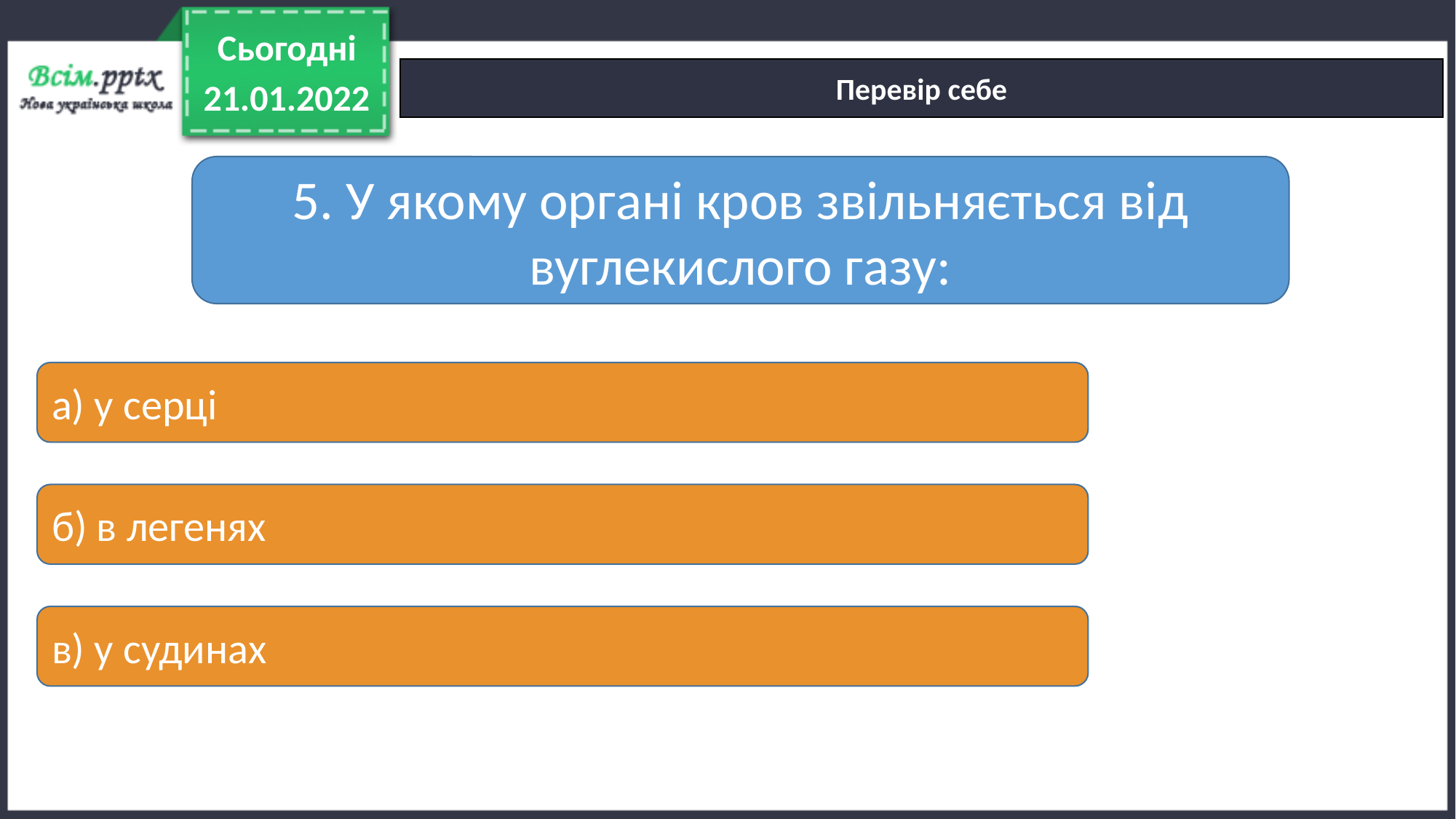

Сьогодні
Перевір себе
21.01.2022
5. У якому органі кров звільняється від вуглекислого газу:
а) у серці
б) в легенях
в) у судинах